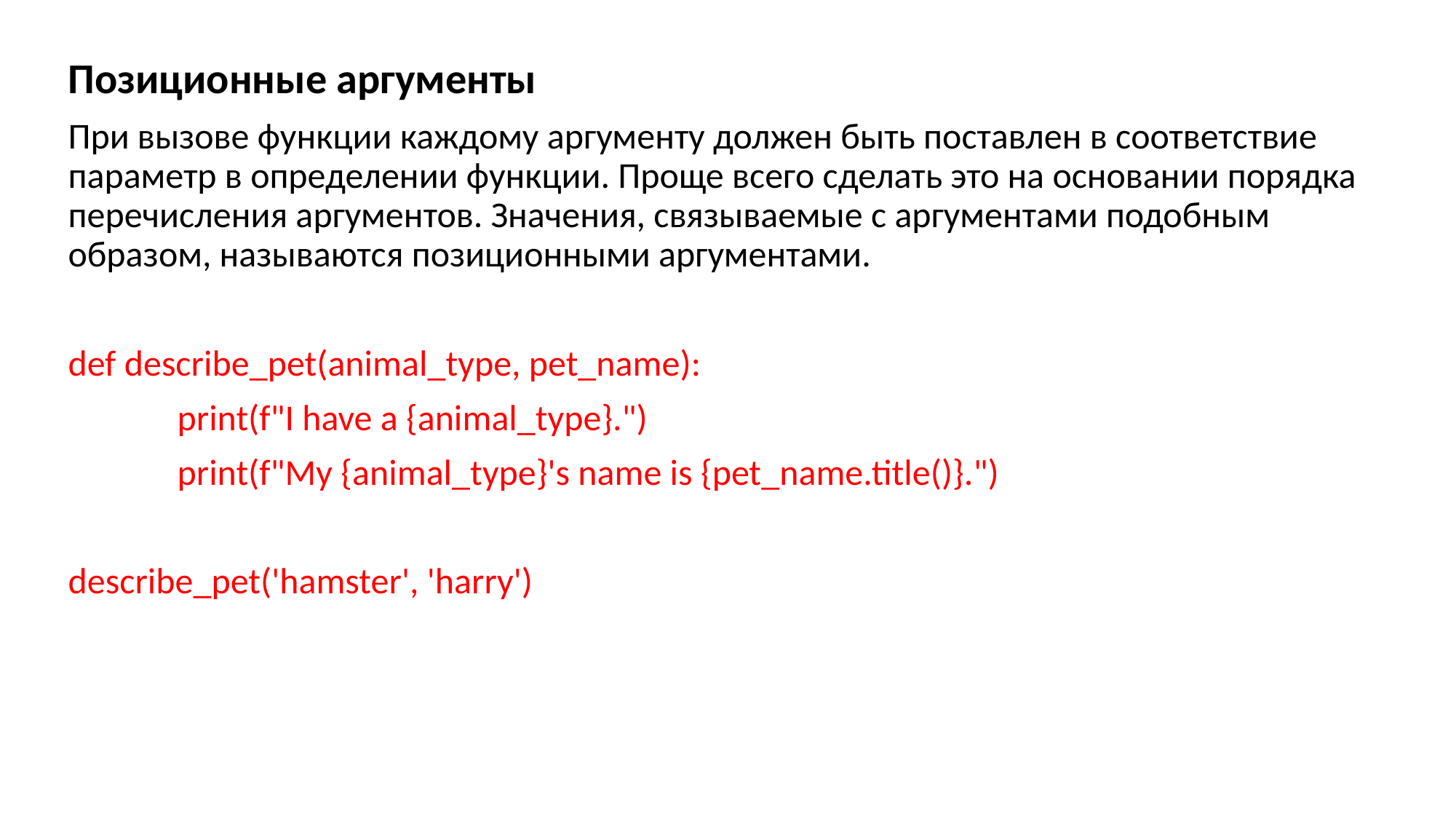

#
Позиционные аргументы
При вызове функции каждому аргументу должен быть поставлен в соответствие параметр в определении функции. Проще всего сделать это на основании порядка перечисления аргументов. Значения, связываемые с аргументами подобным образом, называются позиционными аргументами.

def describe_pet(animal_type, pet_name):
	print(f"I have a {animal_type}.")
	print(f"My {animal_type}'s name is {pet_name.title()}.")

describe_pet('hamster', 'harry')